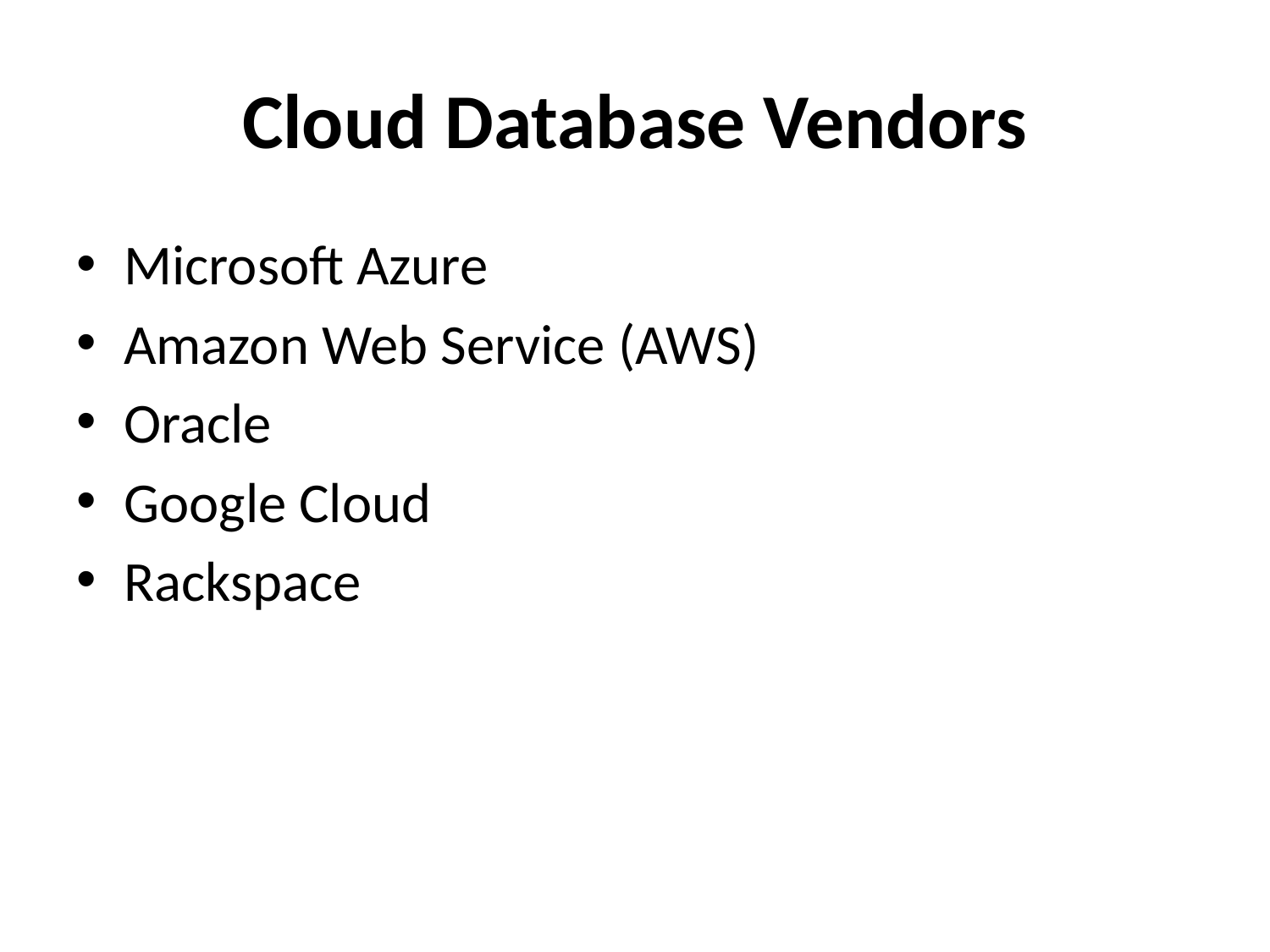

# Cloud Database Vendors
Microsoft Azure
Amazon Web Service (AWS)
Oracle
Google Cloud
Rackspace